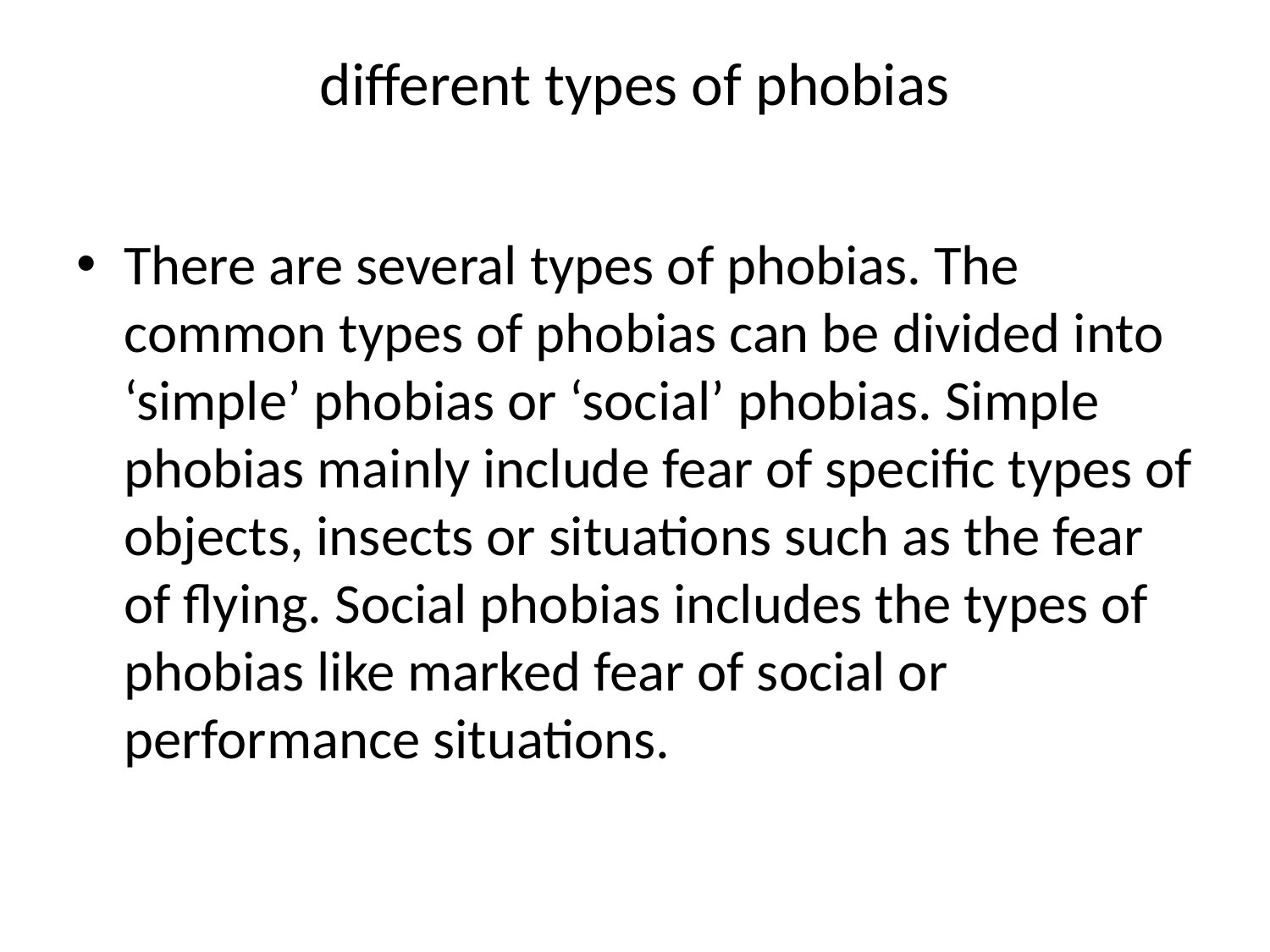

# different types of phobias
There are several types of phobias. The common types of phobias can be divided into ‘simple’ phobias or ‘social’ phobias. Simple phobias mainly include fear of specific types of objects, insects or situations such as the fear of flying. Social phobias includes the types of phobias like marked fear of social or performance situations.